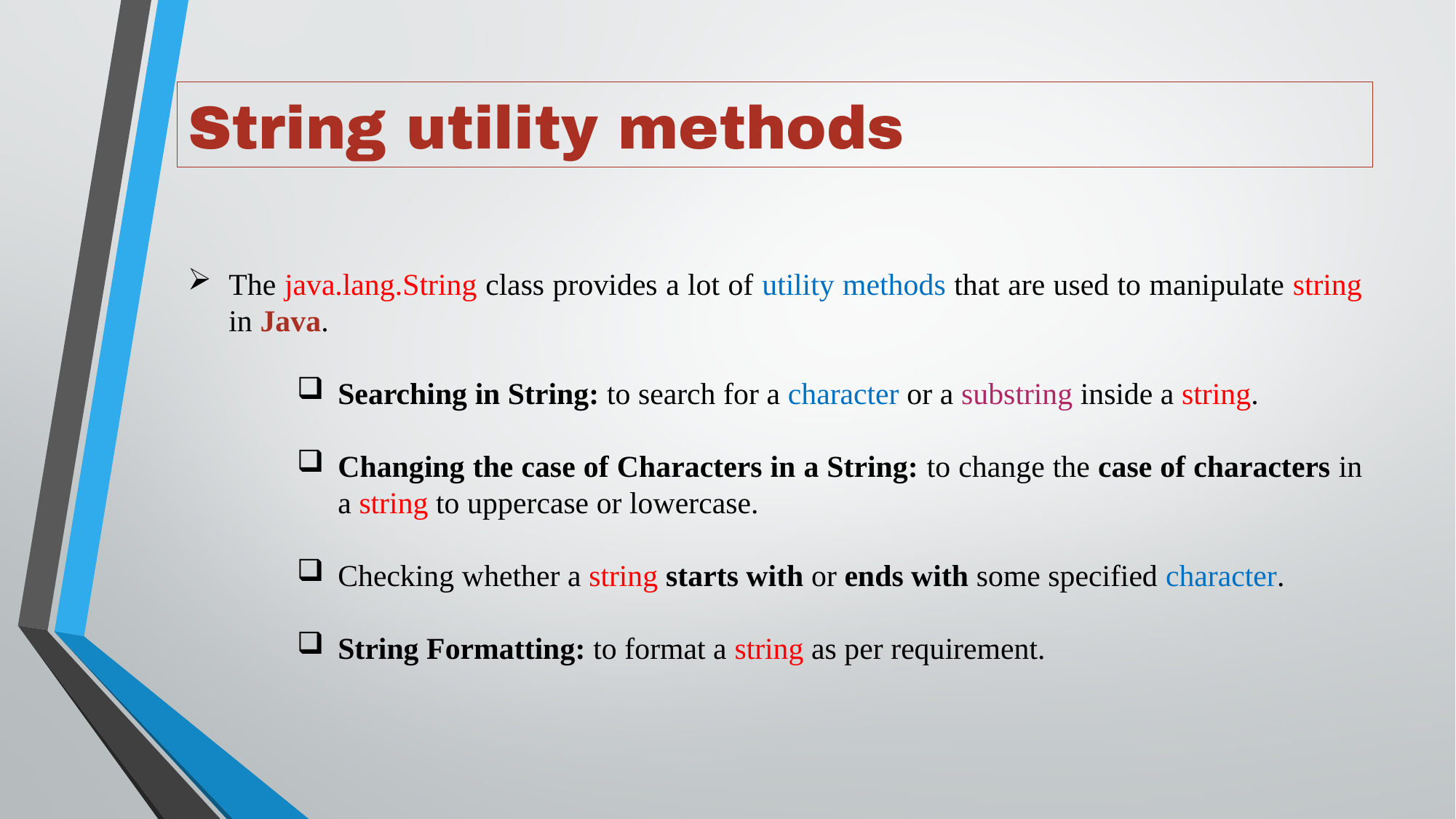

# String utility methods
The java.lang.String class provides a lot of utility methods that are used to manipulate string in Java.

Searching in String: to search for a character or a substring inside a string.

Changing the case of Characters in a String: to change the case of characters in a string to uppercase or lowercase.

Checking whether a string starts with or ends with some specified character.

String Formatting: to format a string as per requirement.